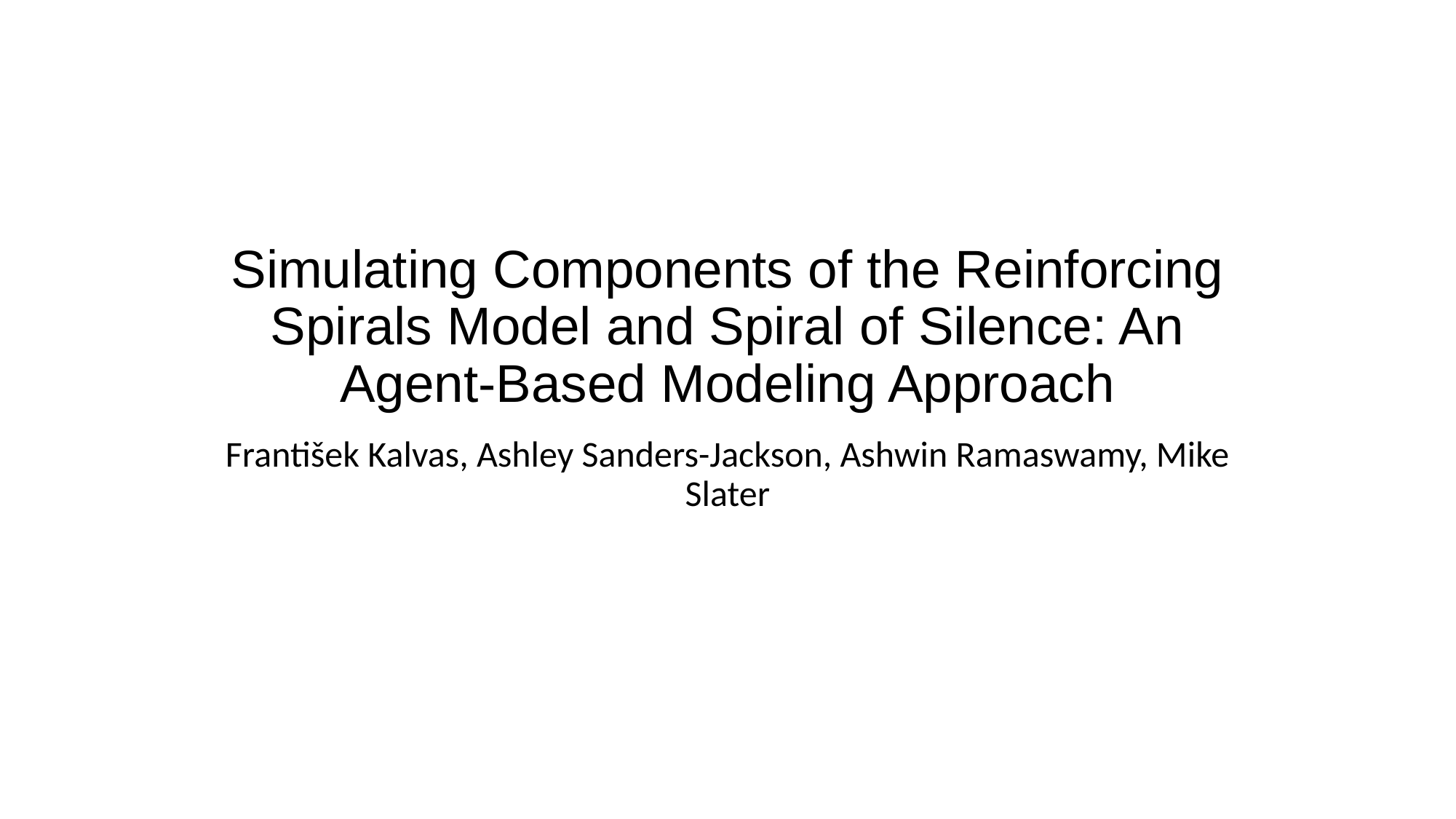

# Simulating Components of the Reinforcing Spirals Model and Spiral of Silence: An Agent-Based Modeling Approach
František Kalvas, Ashley Sanders-Jackson, Ashwin Ramaswamy, Mike Slater